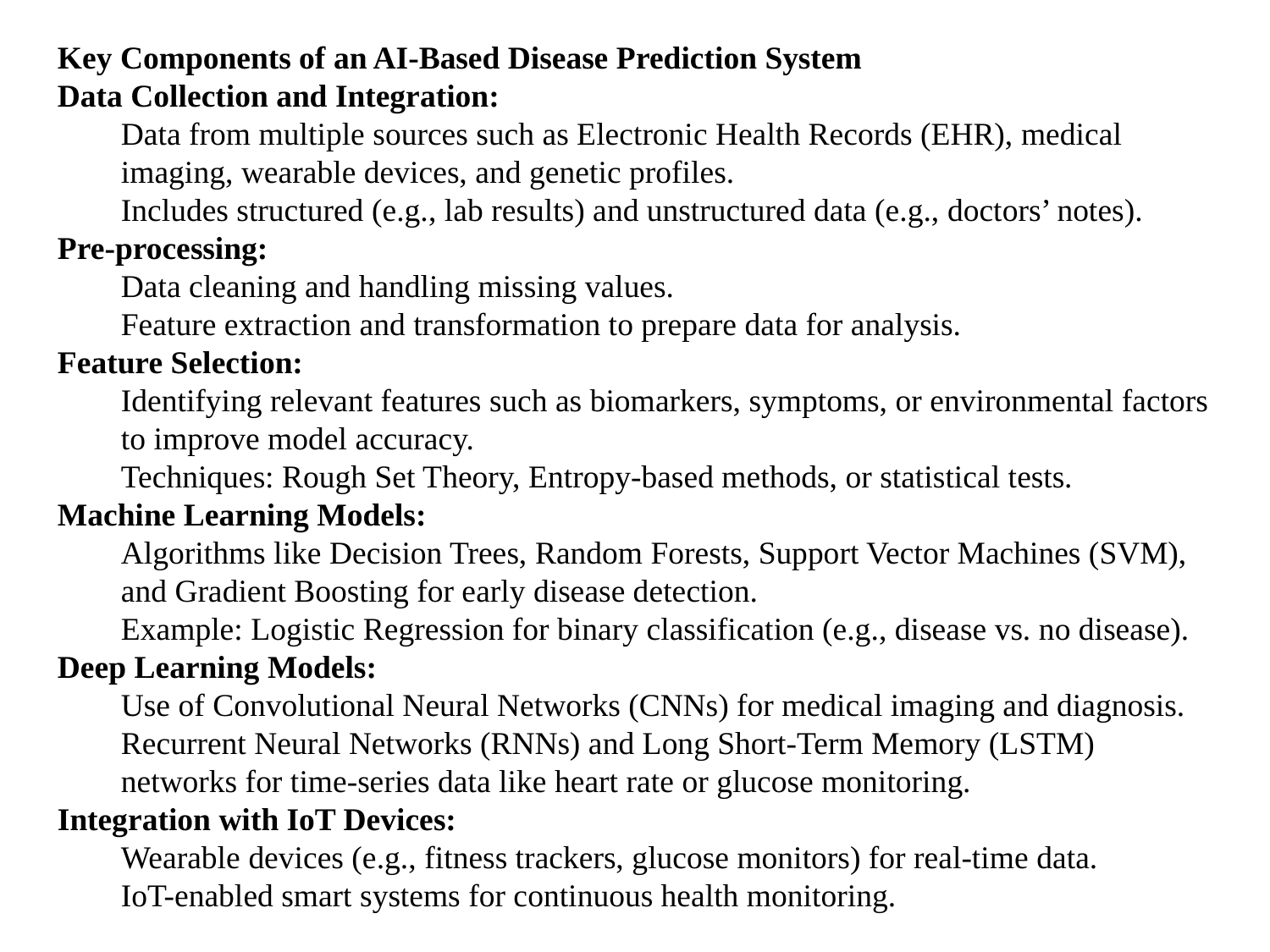

Key Components of an AI-Based Disease Prediction System
Data Collection and Integration:
Data from multiple sources such as Electronic Health Records (EHR), medical imaging, wearable devices, and genetic profiles.
Includes structured (e.g., lab results) and unstructured data (e.g., doctors’ notes).
Pre-processing:
Data cleaning and handling missing values.
Feature extraction and transformation to prepare data for analysis.
Feature Selection:
Identifying relevant features such as biomarkers, symptoms, or environmental factors to improve model accuracy.
Techniques: Rough Set Theory, Entropy-based methods, or statistical tests.
Machine Learning Models:
Algorithms like Decision Trees, Random Forests, Support Vector Machines (SVM), and Gradient Boosting for early disease detection.
Example: Logistic Regression for binary classification (e.g., disease vs. no disease).
Deep Learning Models:
Use of Convolutional Neural Networks (CNNs) for medical imaging and diagnosis.
Recurrent Neural Networks (RNNs) and Long Short-Term Memory (LSTM) networks for time-series data like heart rate or glucose monitoring.
Integration with IoT Devices:
Wearable devices (e.g., fitness trackers, glucose monitors) for real-time data.
IoT-enabled smart systems for continuous health monitoring.